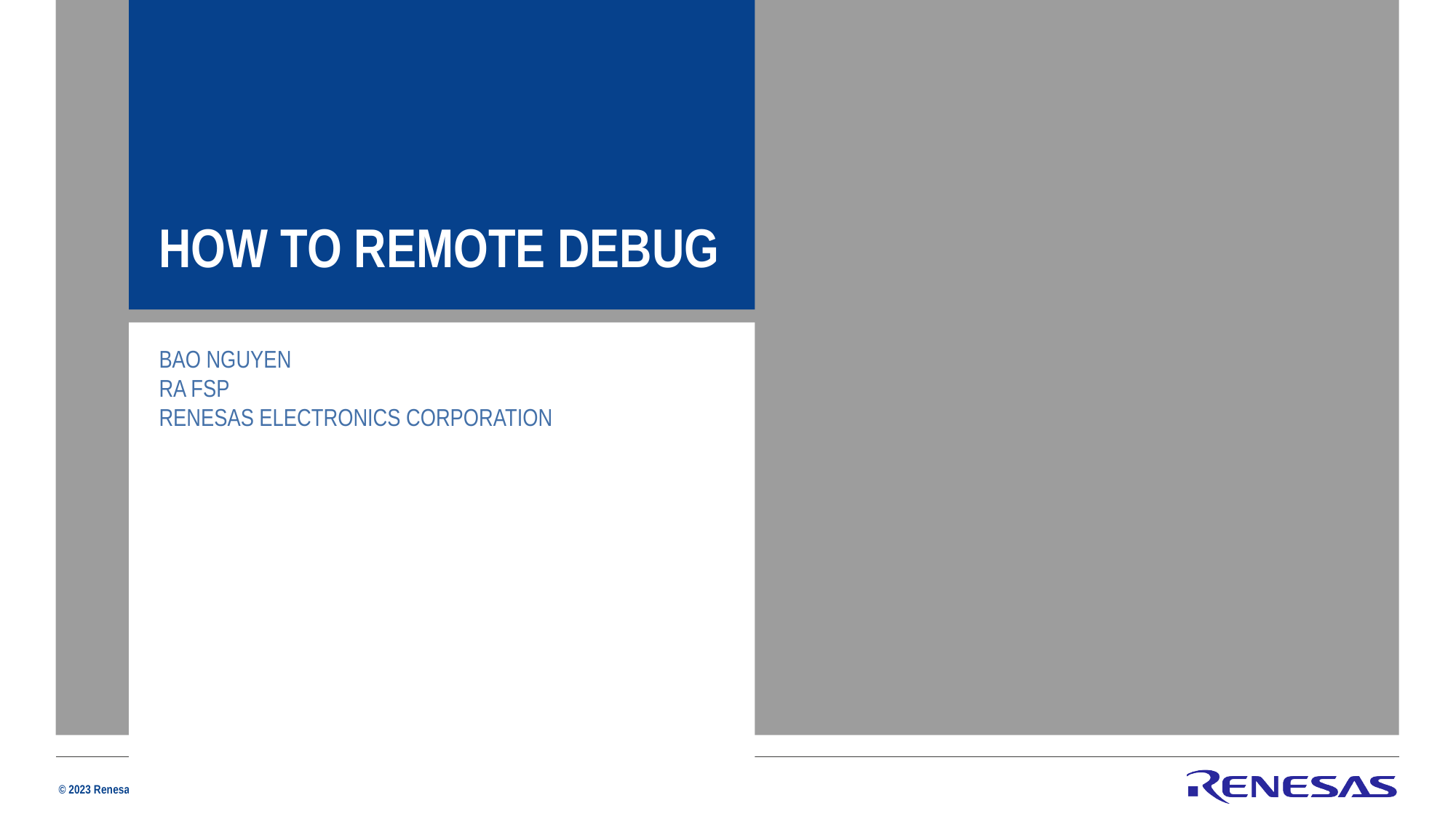

How to remote debug
Bao nguyen
RA FSP
Renesas Electronics Corporation